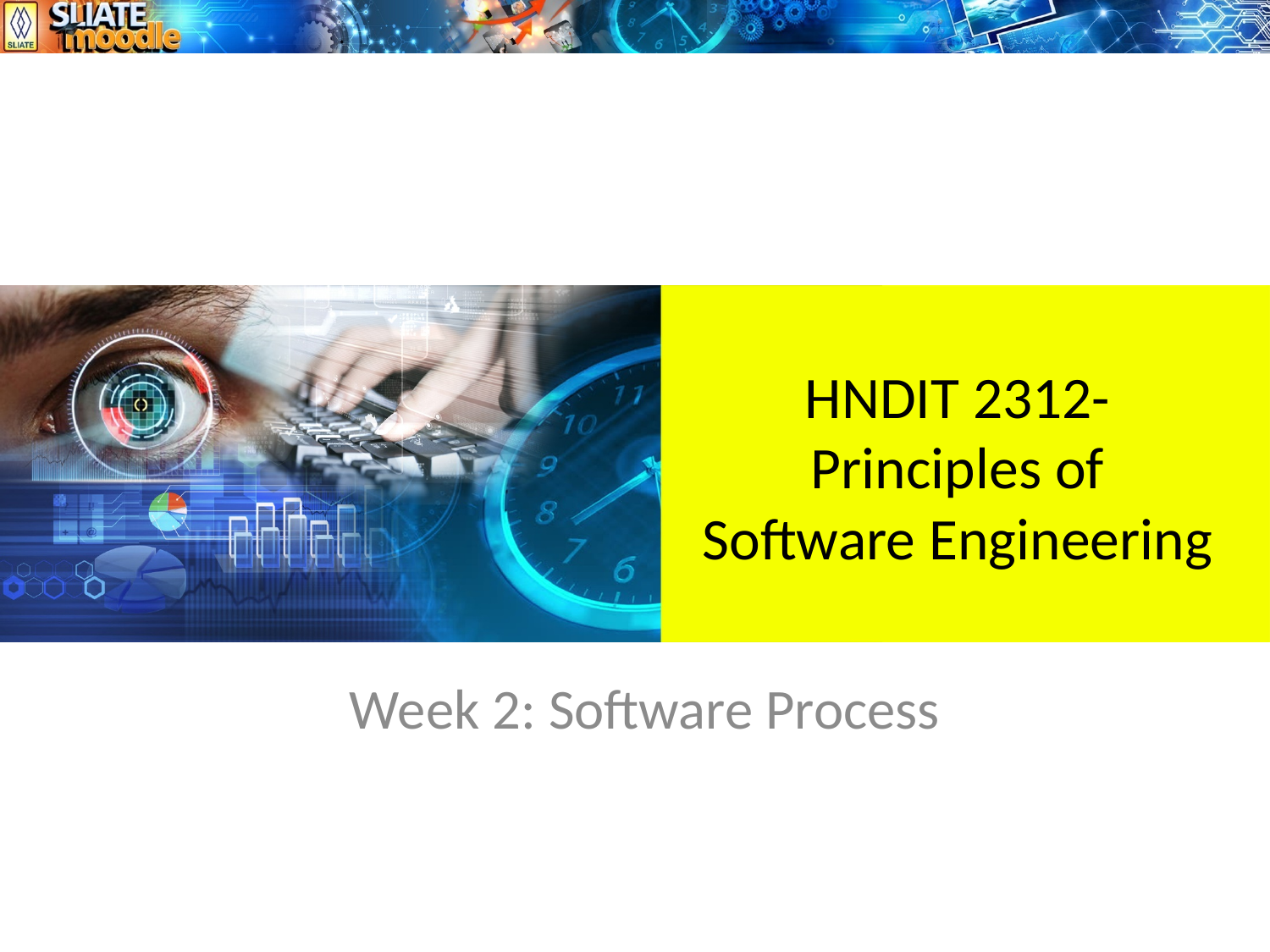

# HNDIT 2312-Principles of Software Engineering
Week 2: Software Process